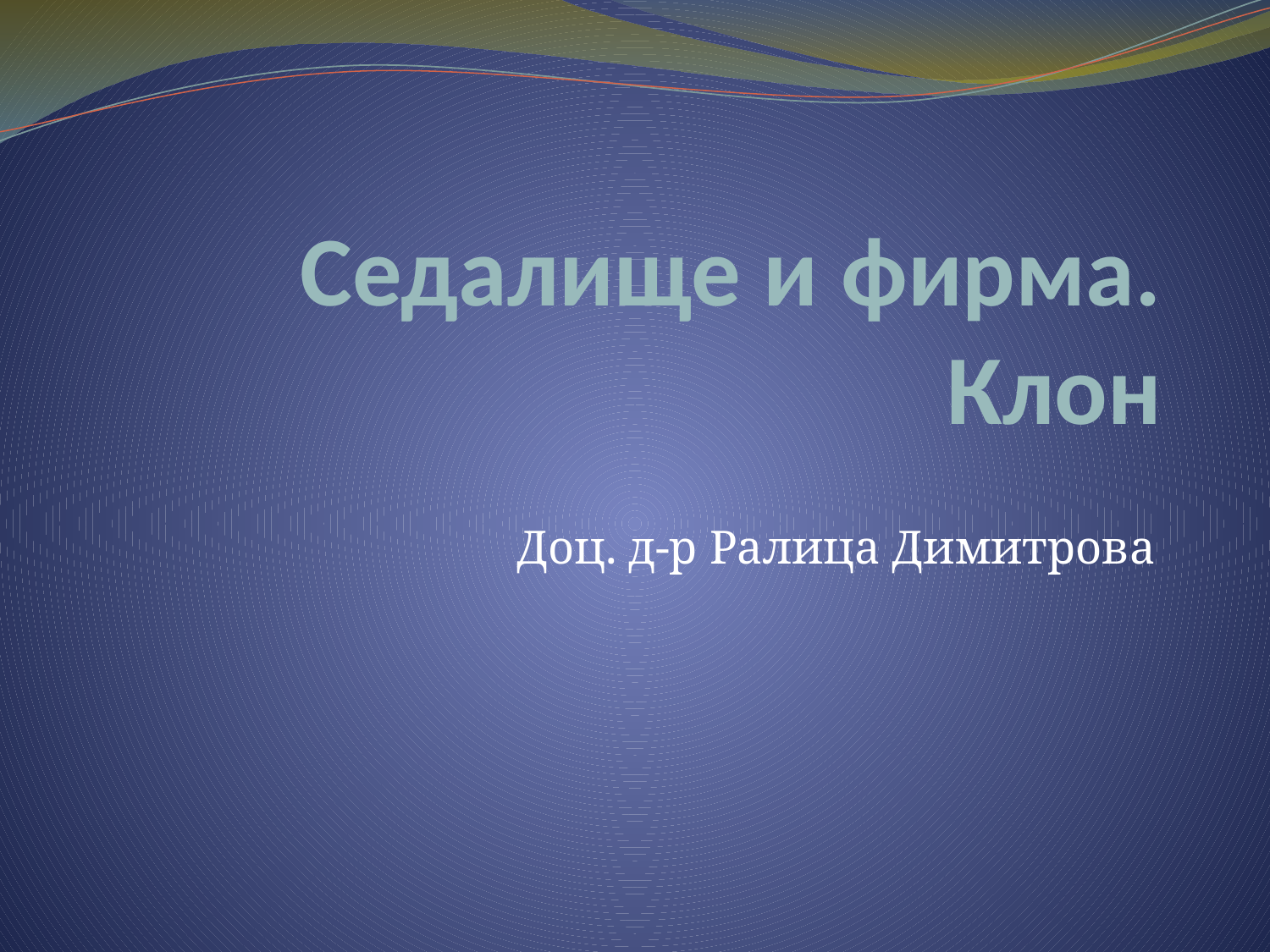

# Седалище и фирма. Клон

Доц. д-р Ралица Димитрова